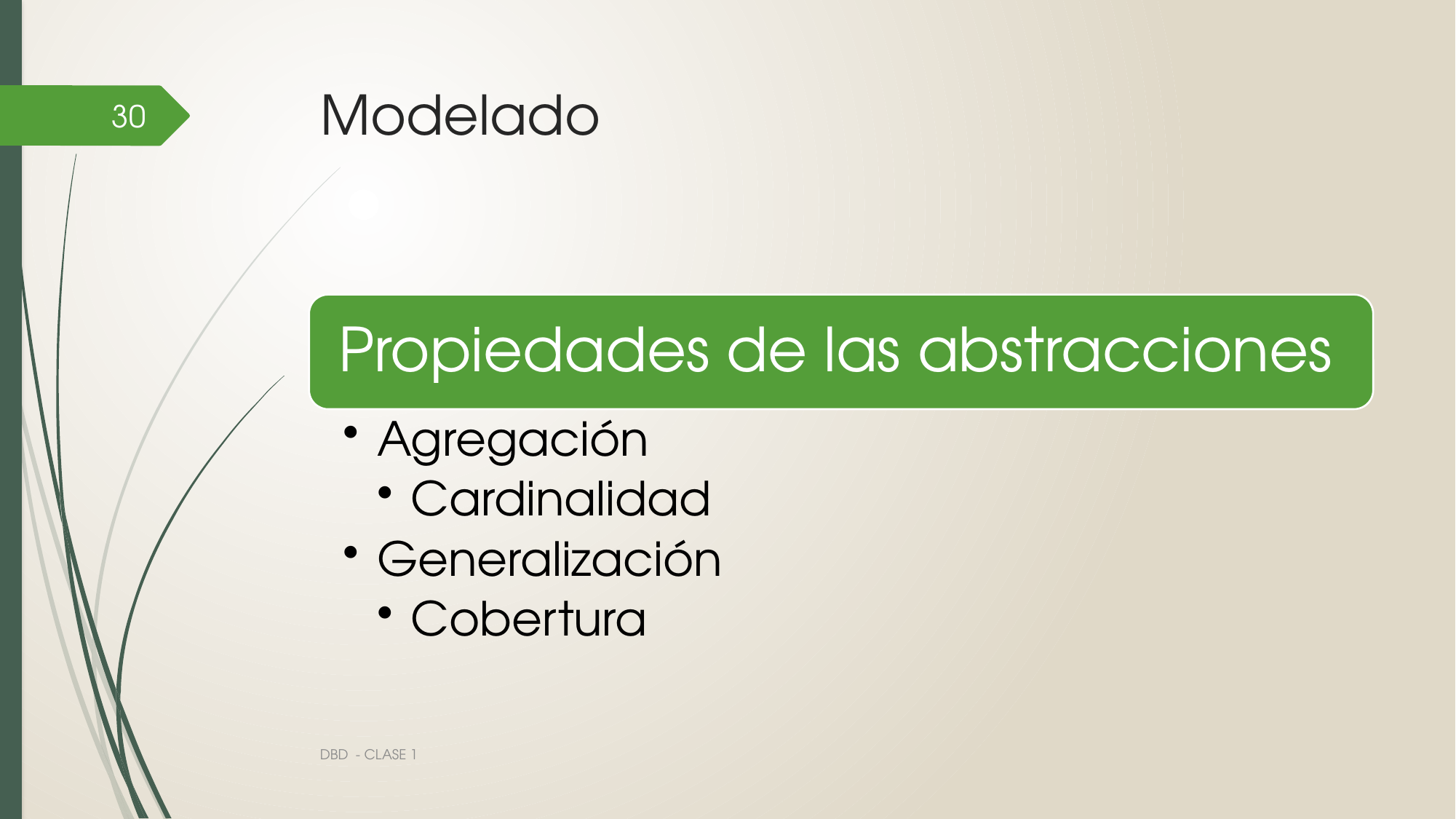

# Modelado
30
Propiedades de las abstracciones
Agregación
Cardinalidad
Generalización
Cobertura
DBD  - CLASE 1